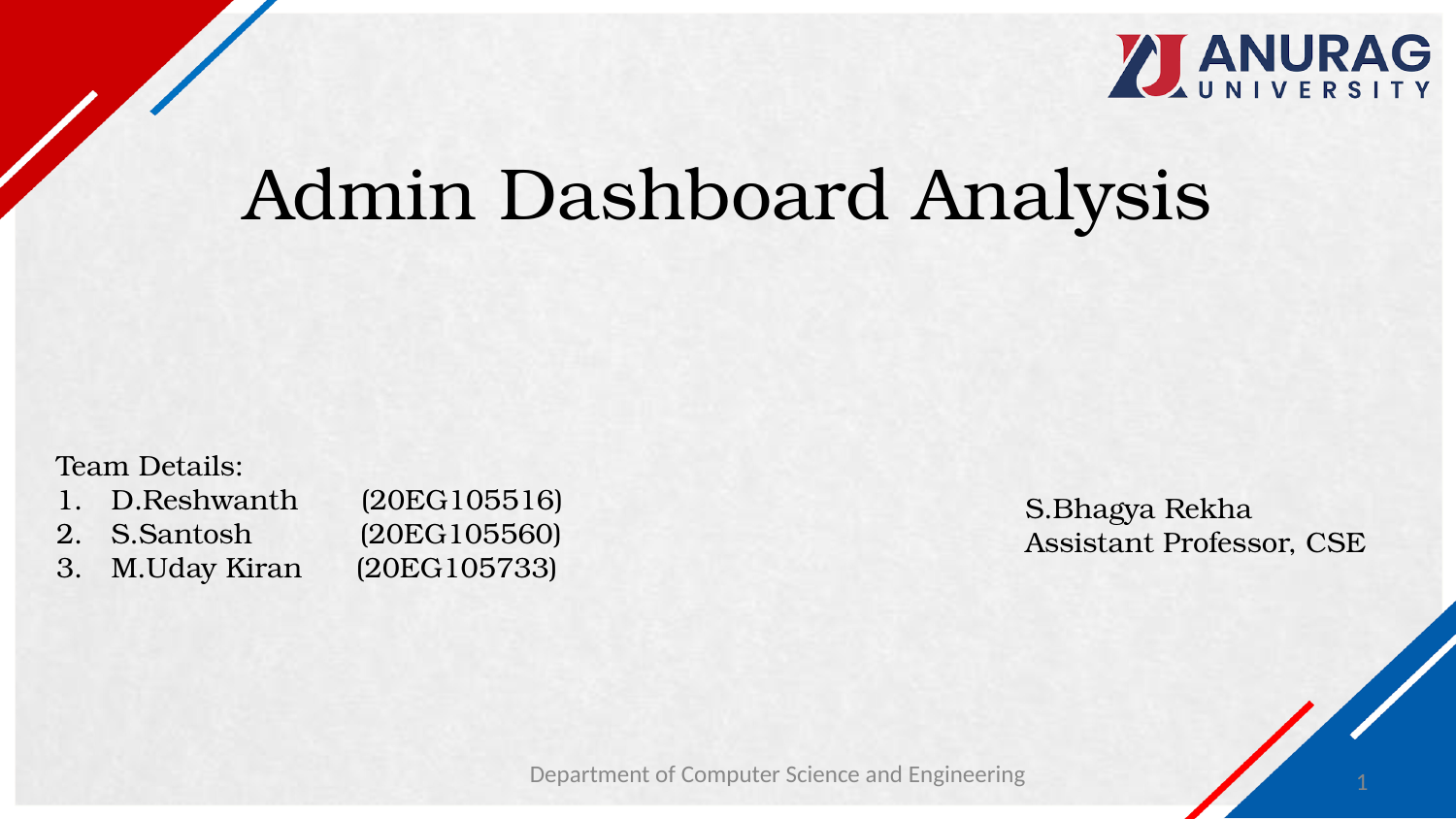

# Admin Dashboard Analysis

Team Details:
D.Reshwanth       (20EG105516)
S.Santosh            (20EG105560)
M.Uday Kiran      (20EG105733)
S.Bhagya Rekha
Assistant Professor, CSE

Department of Computer Science and Engineering

1